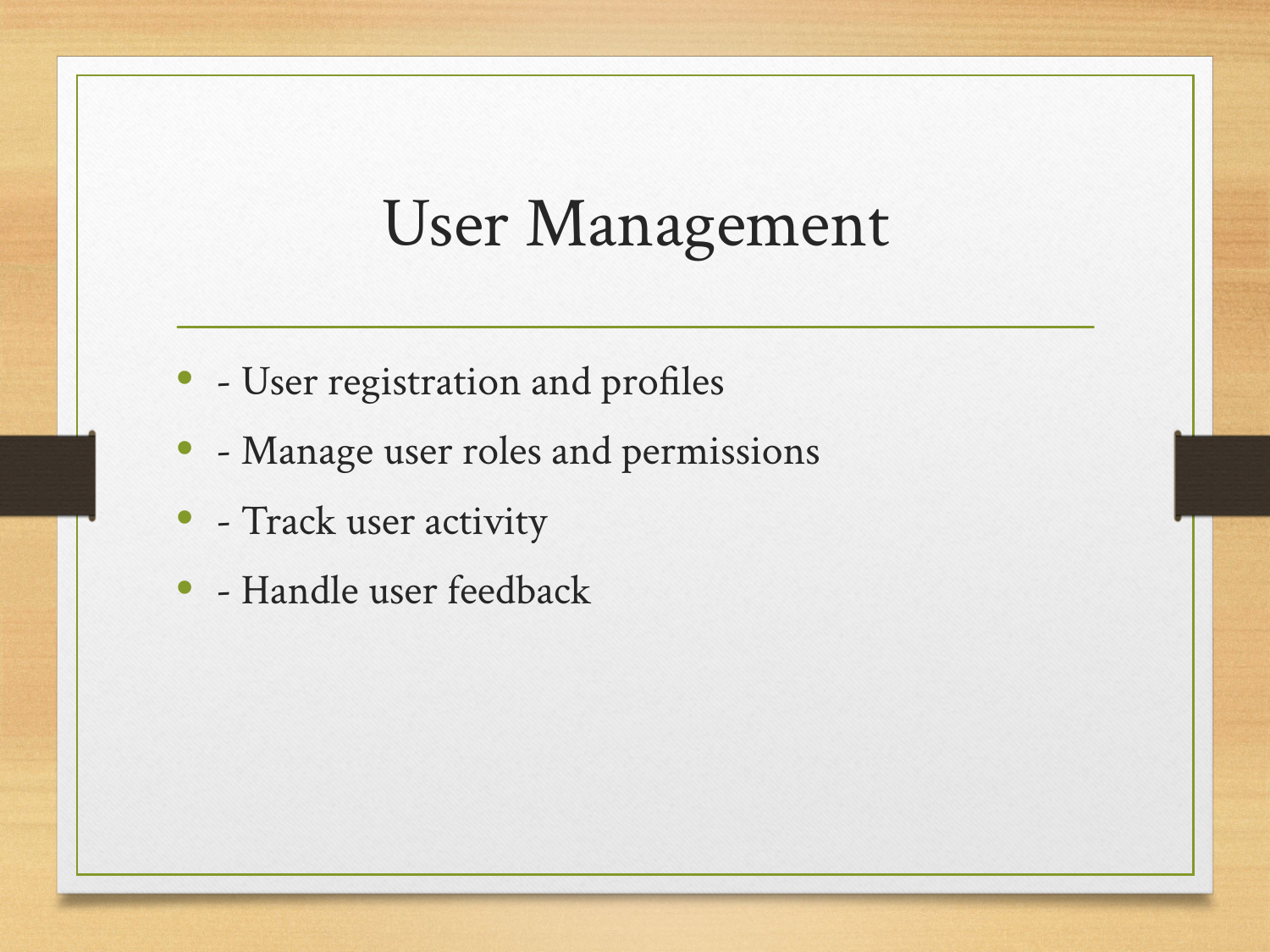

# User Management
- User registration and profiles
- Manage user roles and permissions
- Track user activity
- Handle user feedback